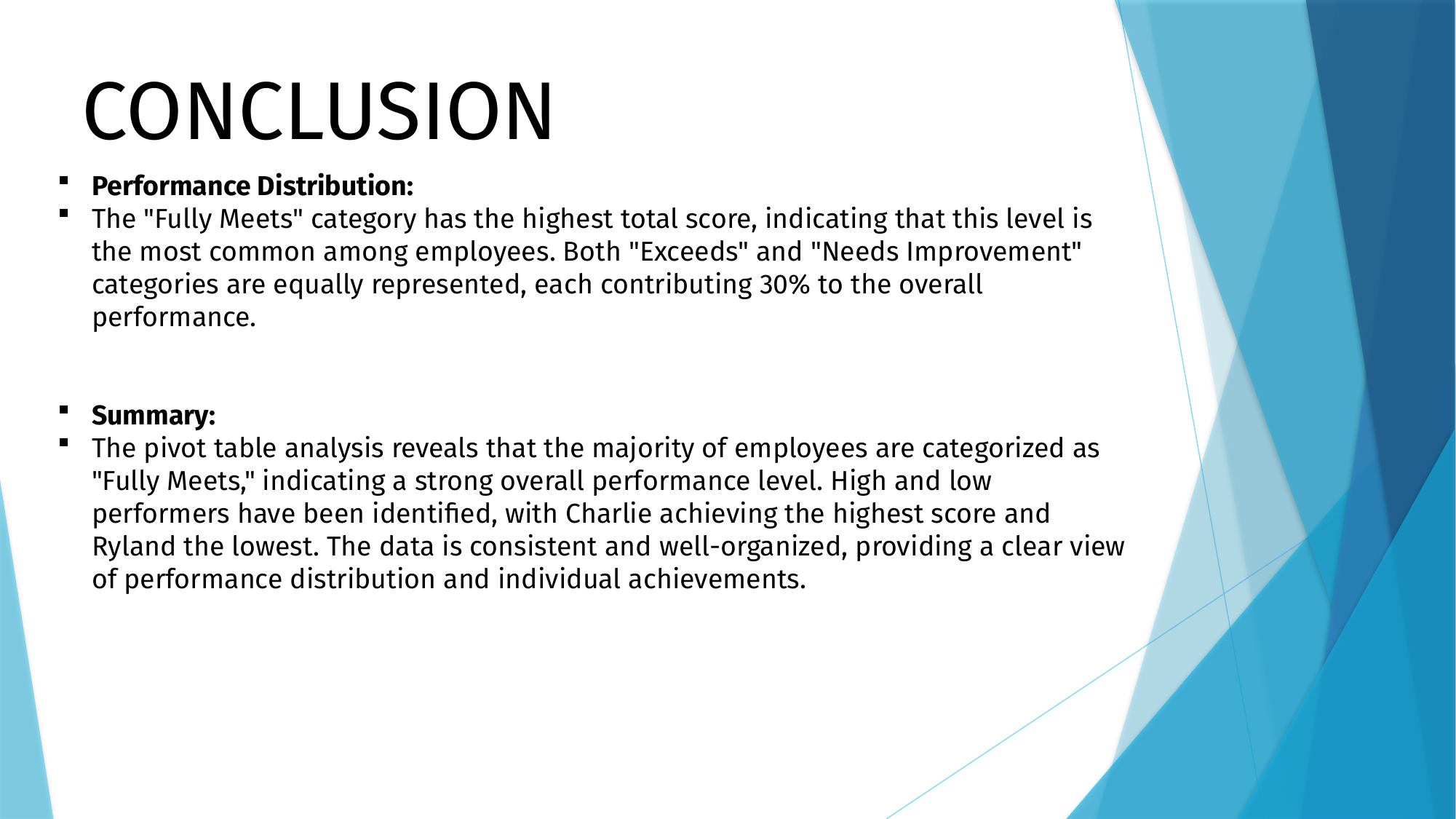

CONCLUSION
Performance Distribution:
The "Fully Meets" category has the highest total score, indicating that this level is the most common among employees. Both "Exceeds" and "Needs Improvement" categories are equally represented, each contributing 30% to the overall performance.

Summary:
The pivot table analysis reveals that the majority of employees are categorized as "Fully Meets," indicating a strong overall performance level. High and low performers have been identified, with Charlie achieving the highest score and Ryland the lowest. The data is consistent and well-organized, providing a clear view of performance distribution and individual achievements.